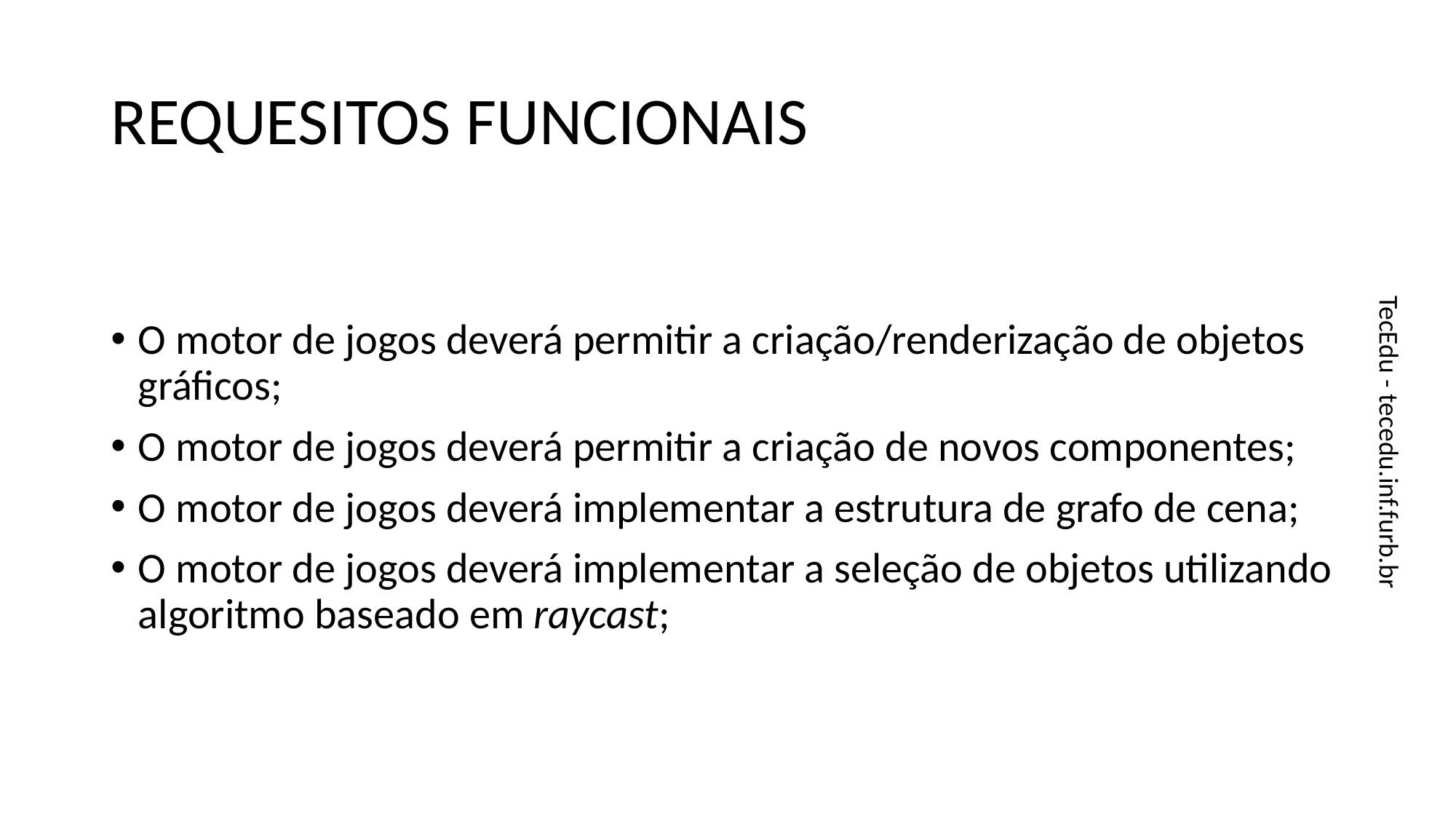

# REQUESITOS FUNCIONAIS
O motor de jogos deverá permitir a criação/renderização de objetos gráficos;
O motor de jogos deverá permitir a criação de novos componentes;
O motor de jogos deverá implementar a estrutura de grafo de cena;
O motor de jogos deverá implementar a seleção de objetos utilizando algoritmo baseado em raycast;